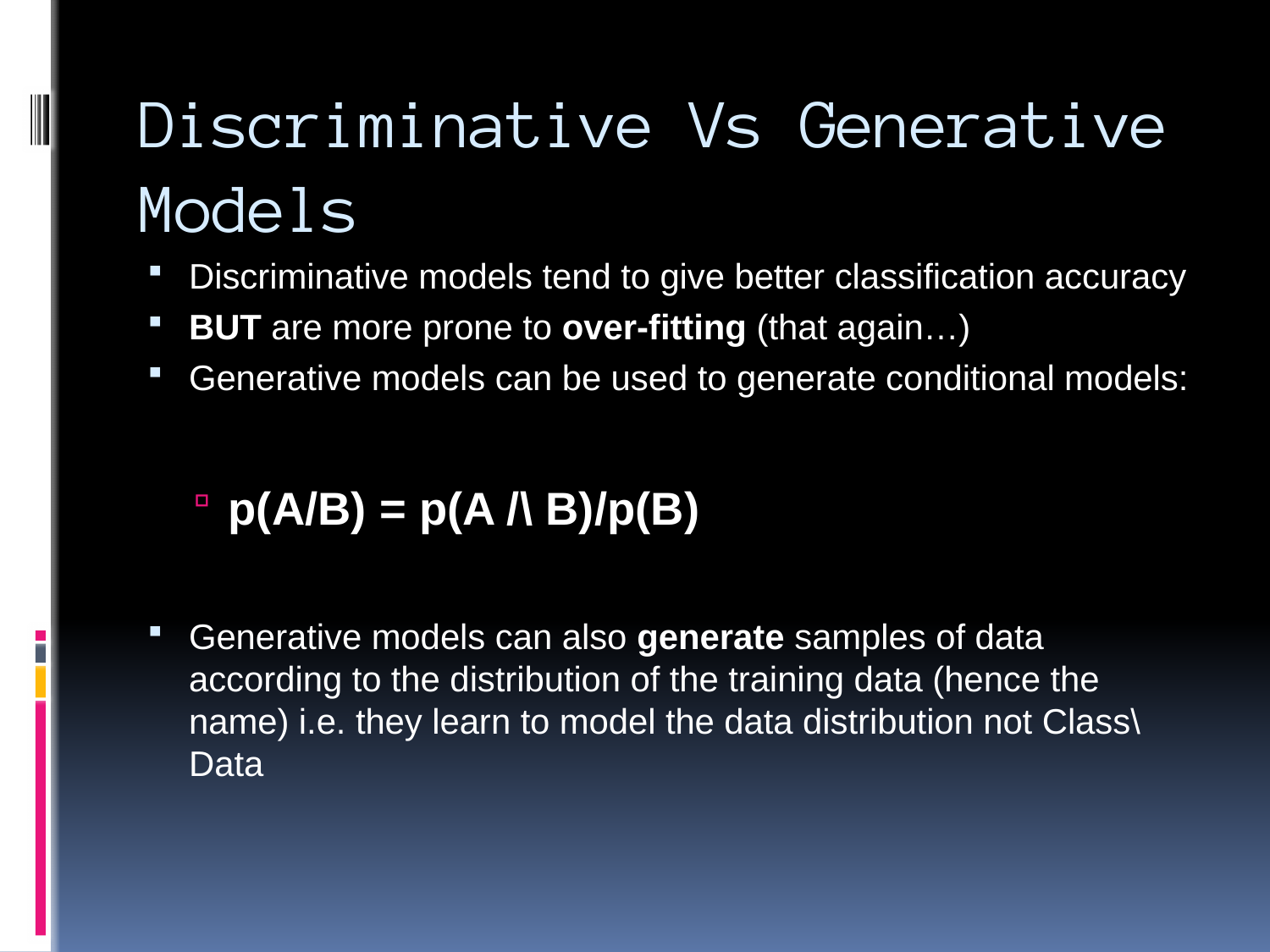

# Discriminative Vs Generative Models
Discriminative models tend to give better classification accuracy
BUT are more prone to over-fitting (that again…)
Generative models can be used to generate conditional models:

p(A/B) = p(A /\ B)/p(B)

Generative models can also generate samples of data according to the distribution of the training data (hence the name) i.e. they learn to model the data distribution not Class\Data